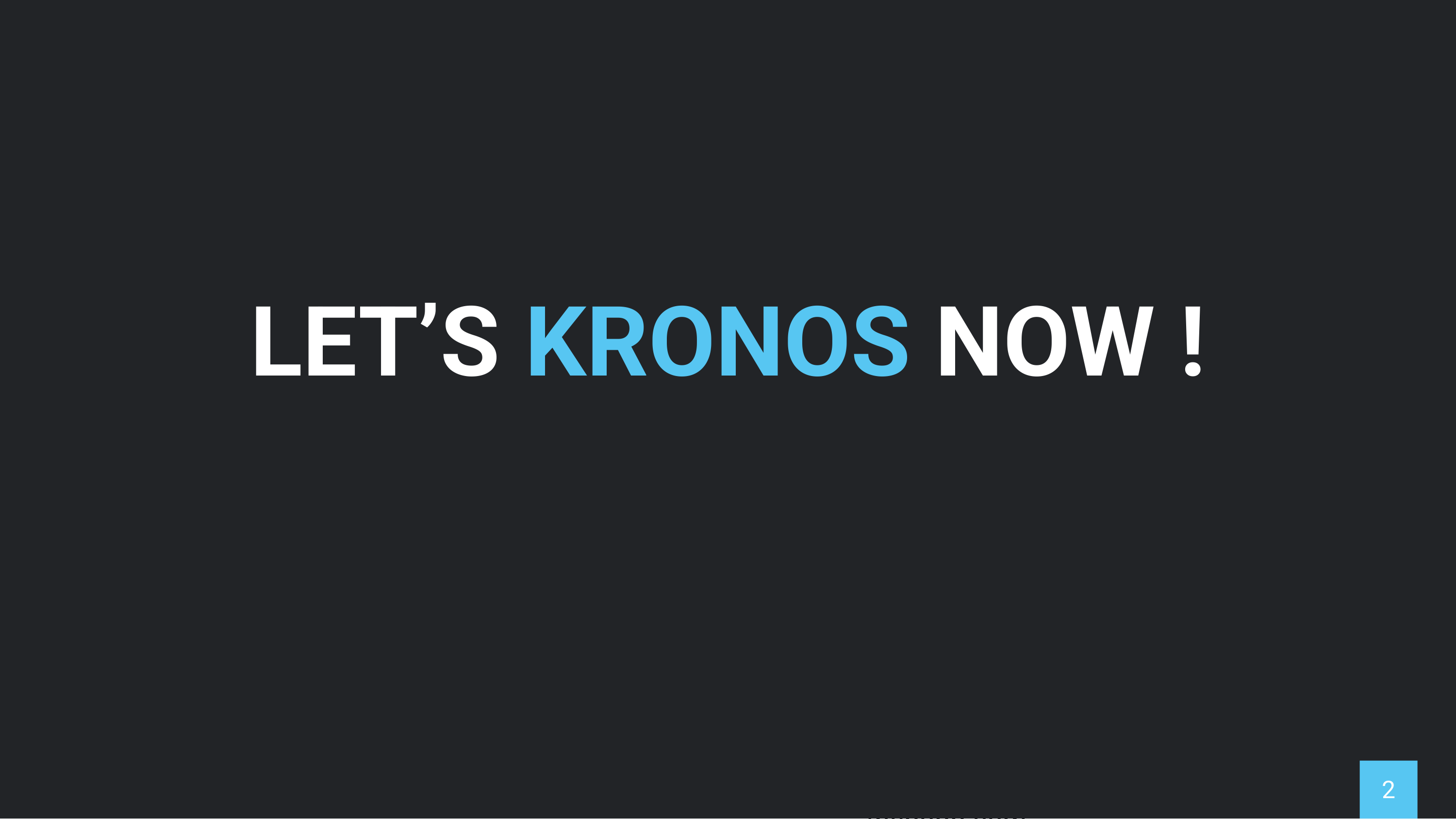

# LET’S KRONOS NOW !
The Power of PowerPoint | thepopp.com
2